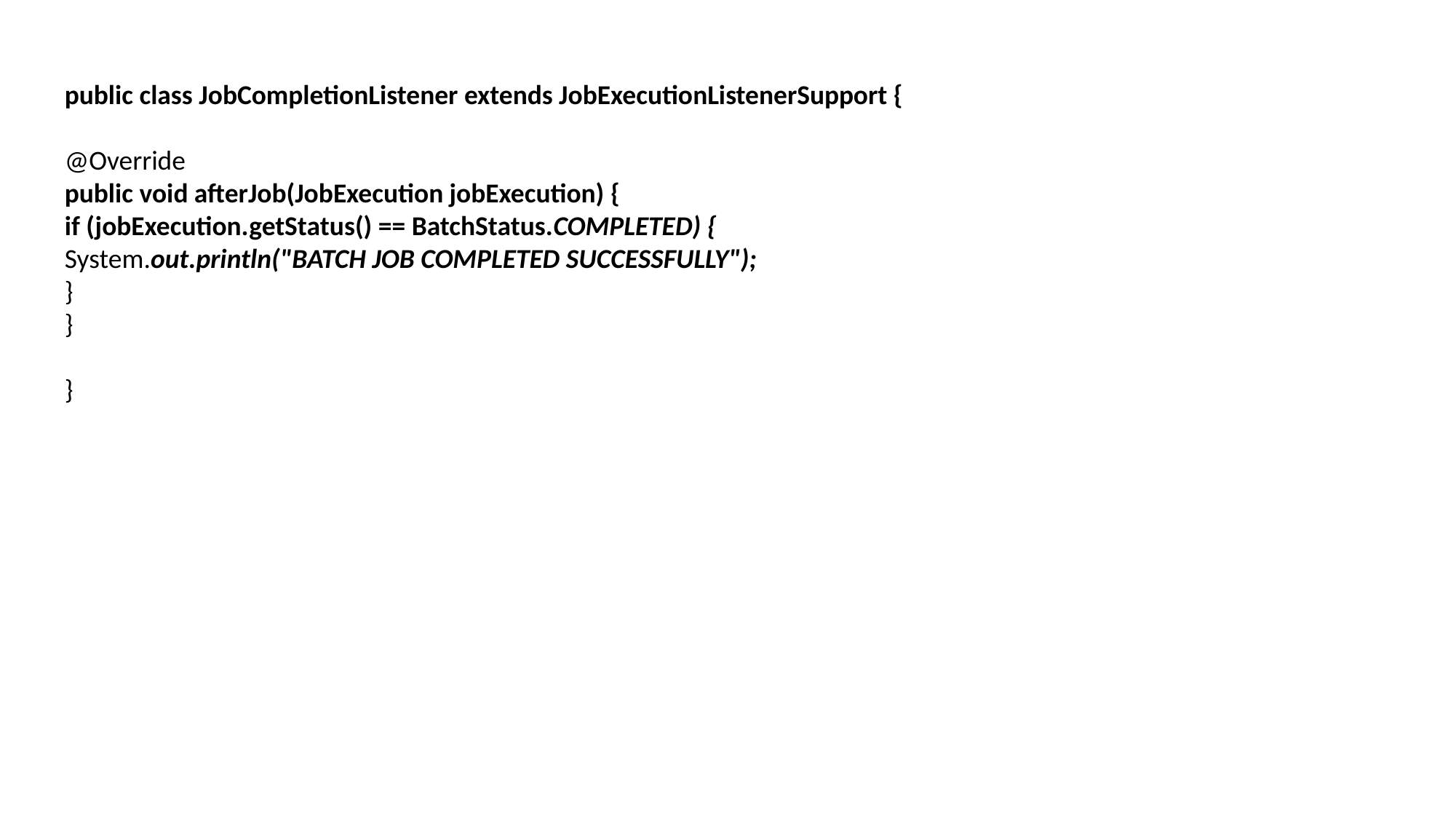

public class JobCompletionListener extends JobExecutionListenerSupport {

@Override
public void afterJob(JobExecution jobExecution) {
if (jobExecution.getStatus() == BatchStatus.COMPLETED) {
System.out.println("BATCH JOB COMPLETED SUCCESSFULLY");
}
}

}